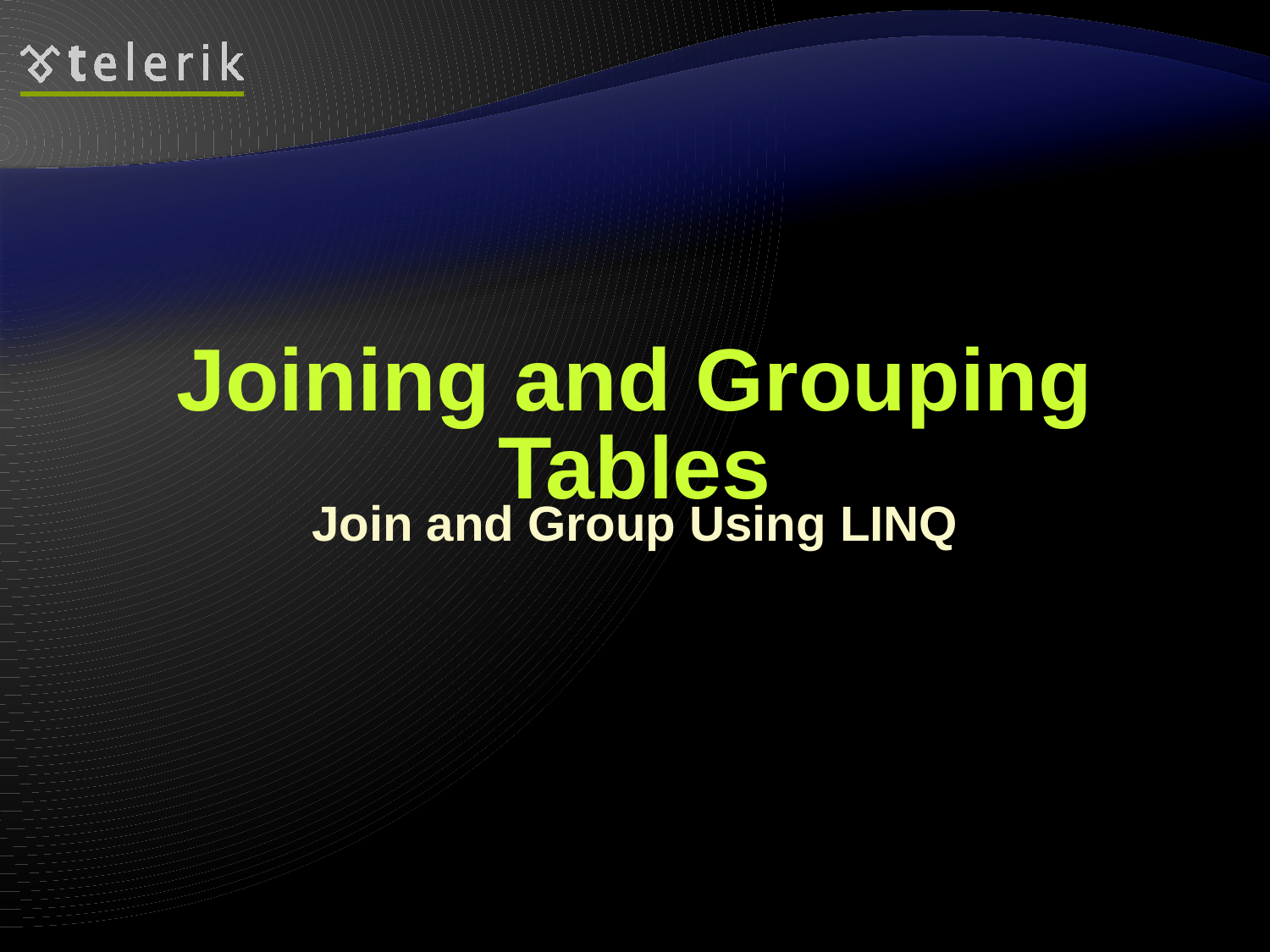

# Joining and Grouping Tables
Join and Group Using LINQ